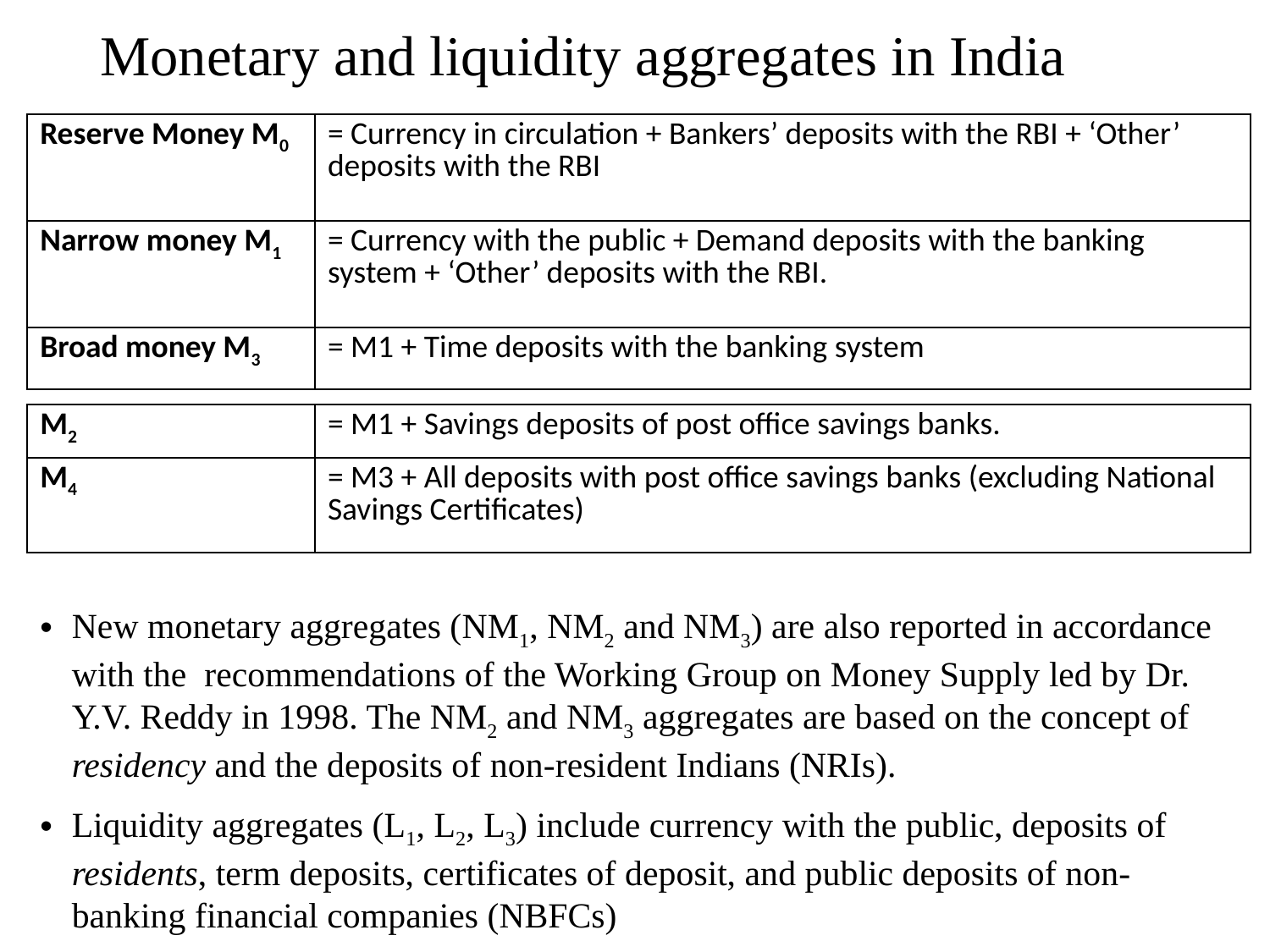

# Monetary and liquidity aggregates in India
| Reserve Money M0 | = Currency in circulation + Bankers’ deposits with the RBI + ‘Other’ deposits with the RBI |
| --- | --- |
| Narrow money M1 | = Currency with the public + Demand deposits with the banking system + ‘Other’ deposits with the RBI. |
| Broad money M3 | = M1 + Time deposits with the banking system |
| M2 | = M1 + Savings deposits of post office savings banks. |
| --- | --- |
| M4 | = M3 + All deposits with post office savings banks (excluding National Savings Certificates) |
New monetary aggregates (NM1, NM2 and NM3) are also reported in accordance with the  recommendations of the Working Group on Money Supply led by Dr. Y.V. Reddy in 1998. The NM2 and NM3 aggregates are based on the concept of residency and the deposits of non-resident Indians (NRIs).
Liquidity aggregates (L1, L2, L3) include currency with the public, deposits of residents, term deposits, certificates of deposit, and public deposits of non-banking financial companies (NBFCs)